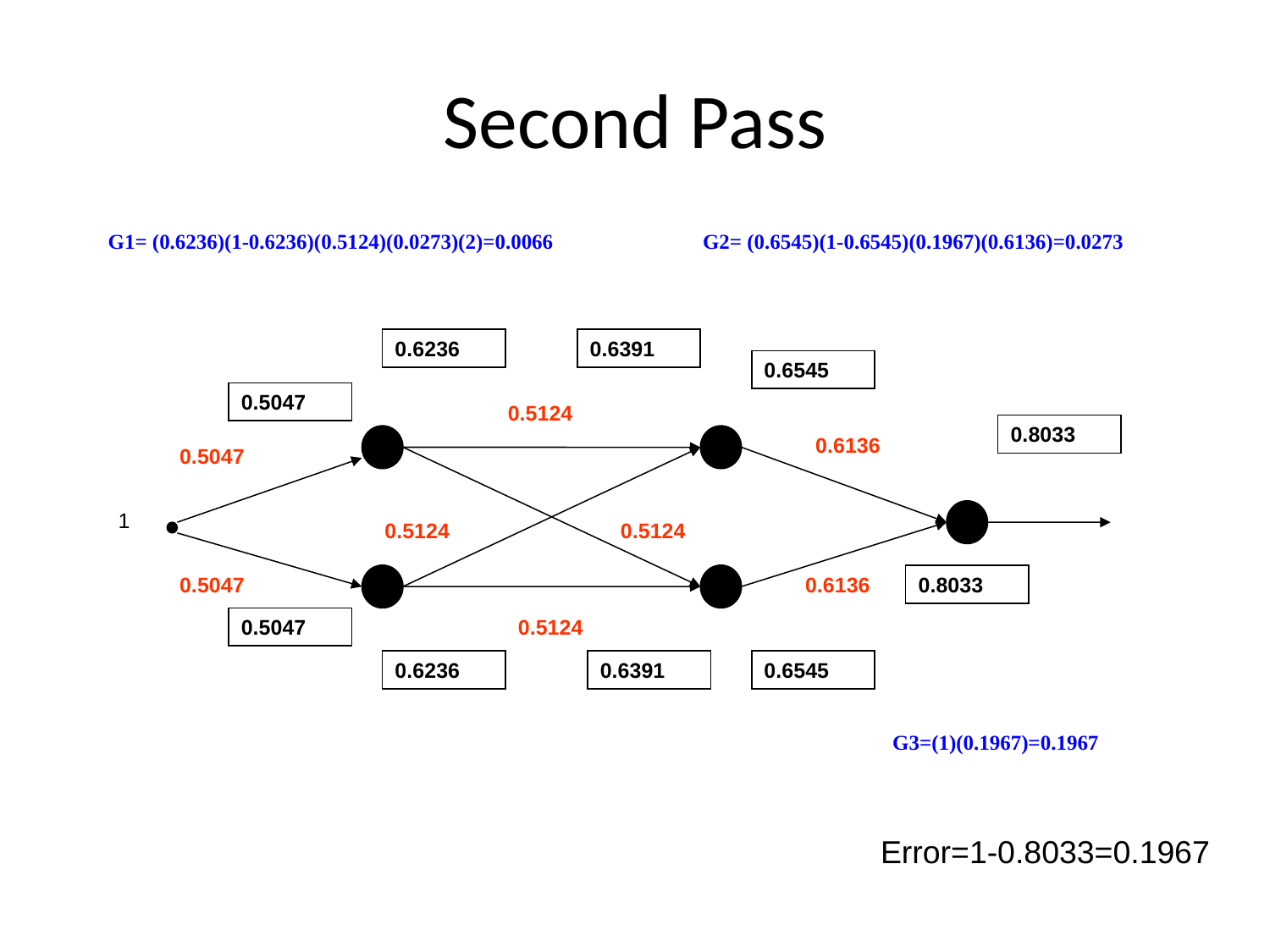

# Second Pass
G1= (0.6236)(1-0.6236)(0.5124)(0.0273)(2)=0.0066

G2= (0.6545)(1-0.6545)(0.1967)(0.6136)=0.0273

0.6236
0.6236
0.6391
0.6391
0.6545
0.6545
0.5047
0.5047
0.5124
0.6136
0.5047
0.5124
0.5124
0.5047
0.6136
0.5124
0.8033

1

0.8033
G3=(1)(0.1967)=0.1967
Error=1-0.8033=0.1967